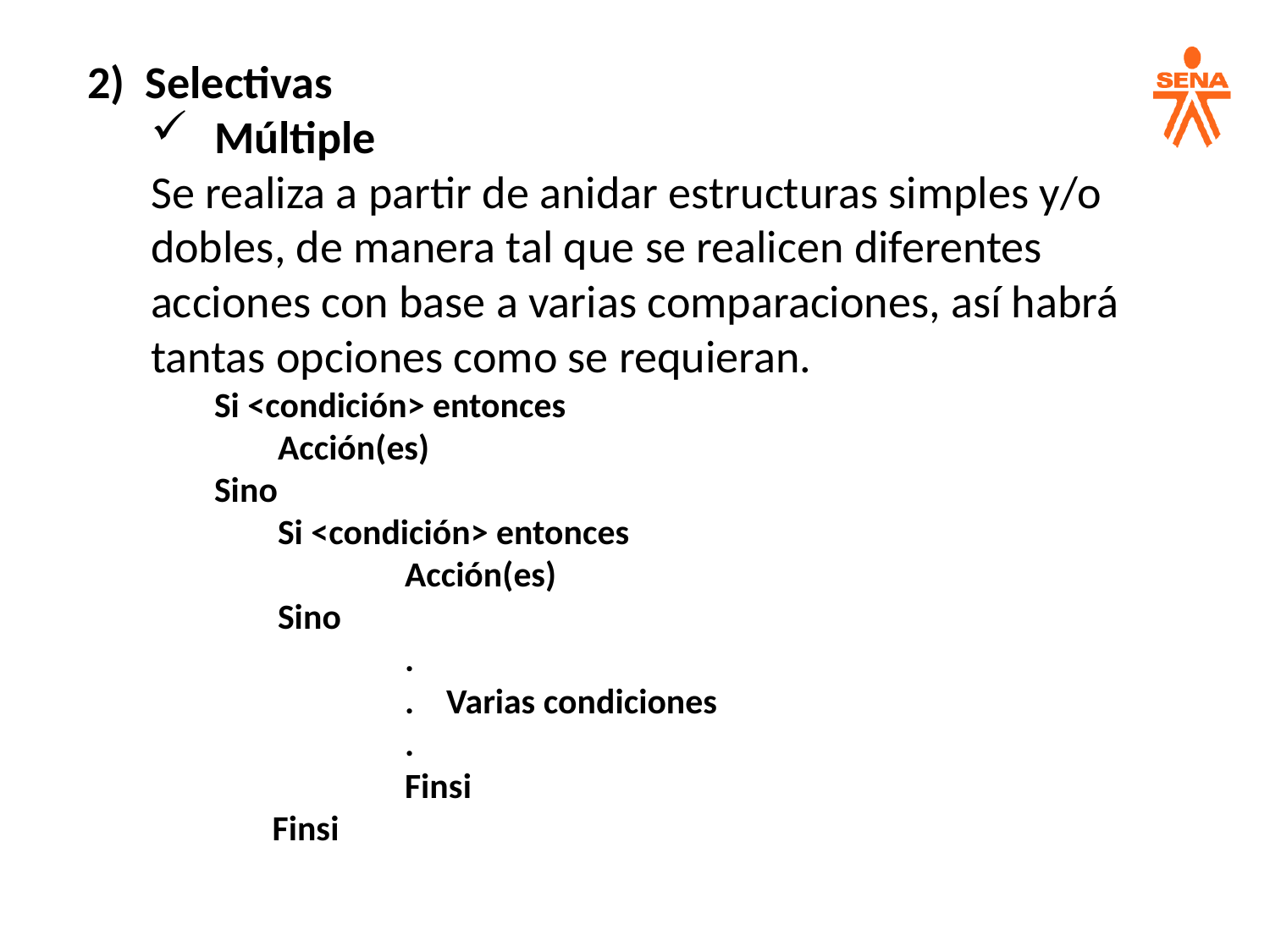

2)  Selectivas
Múltiple
	Se realiza a partir de anidar estructuras simples y/o dobles, de manera tal que se realicen diferentes acciones con base a varias comparaciones, así habrá tantas opciones como se requieran.
Si <condición> entonces
	Acción(es)
Sino
	Si <condición> entonces
		Acción(es)
	Sino
		.
		.    Varias condiciones
		.
			Finsi
                       Finsi